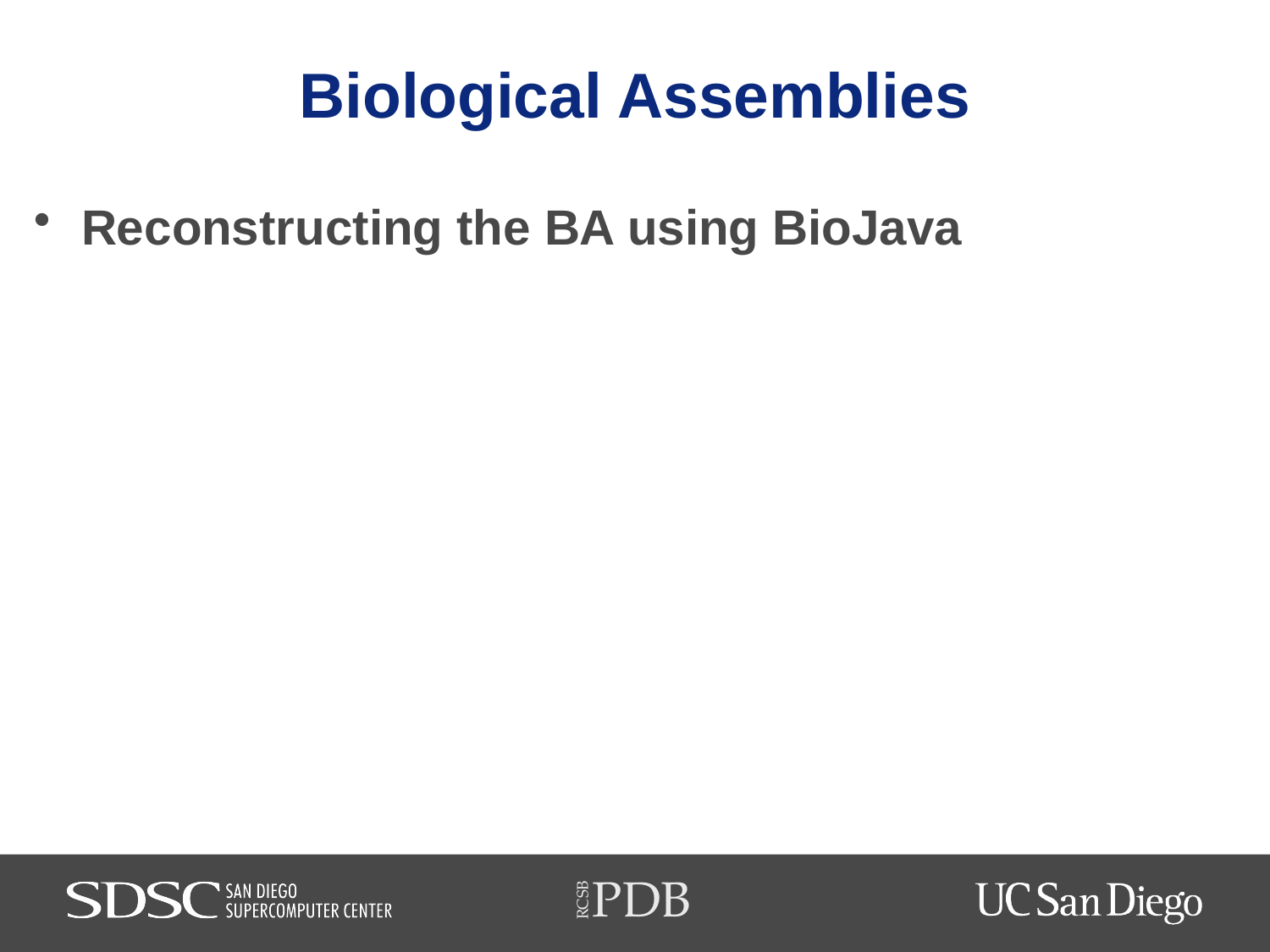

# Biological Assemblies
Reconstructing the BA using BioJava